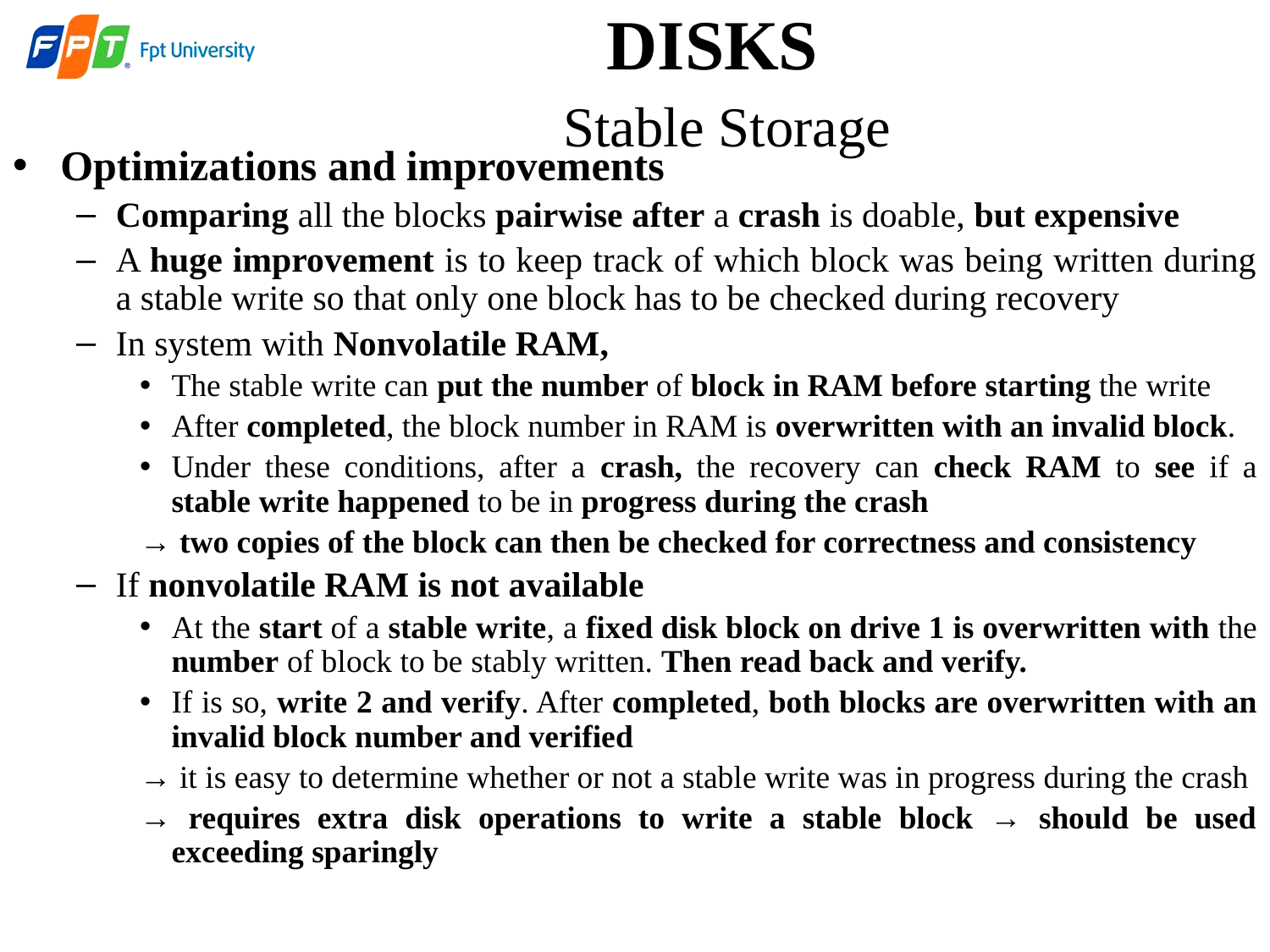

DISKS
 Stable Storage
Optimizations and improvements
Comparing all the blocks pairwise after a crash is doable, but expensive
A huge improvement is to keep track of which block was being written during a stable write so that only one block has to be checked during recovery
In system with Nonvolatile RAM,
The stable write can put the number of block in RAM before starting the write
After completed, the block number in RAM is overwritten with an invalid block.
Under these conditions, after a crash, the recovery can check RAM to see if a stable write happened to be in progress during the crash
→ two copies of the block can then be checked for correctness and consistency
If nonvolatile RAM is not available
At the start of a stable write, a fixed disk block on drive 1 is overwritten with the number of block to be stably written. Then read back and verify.
If is so, write 2 and verify. After completed, both blocks are overwritten with an invalid block number and verified
→ it is easy to determine whether or not a stable write was in progress during the crash
→ requires extra disk operations to write a stable block → should be used exceeding sparingly